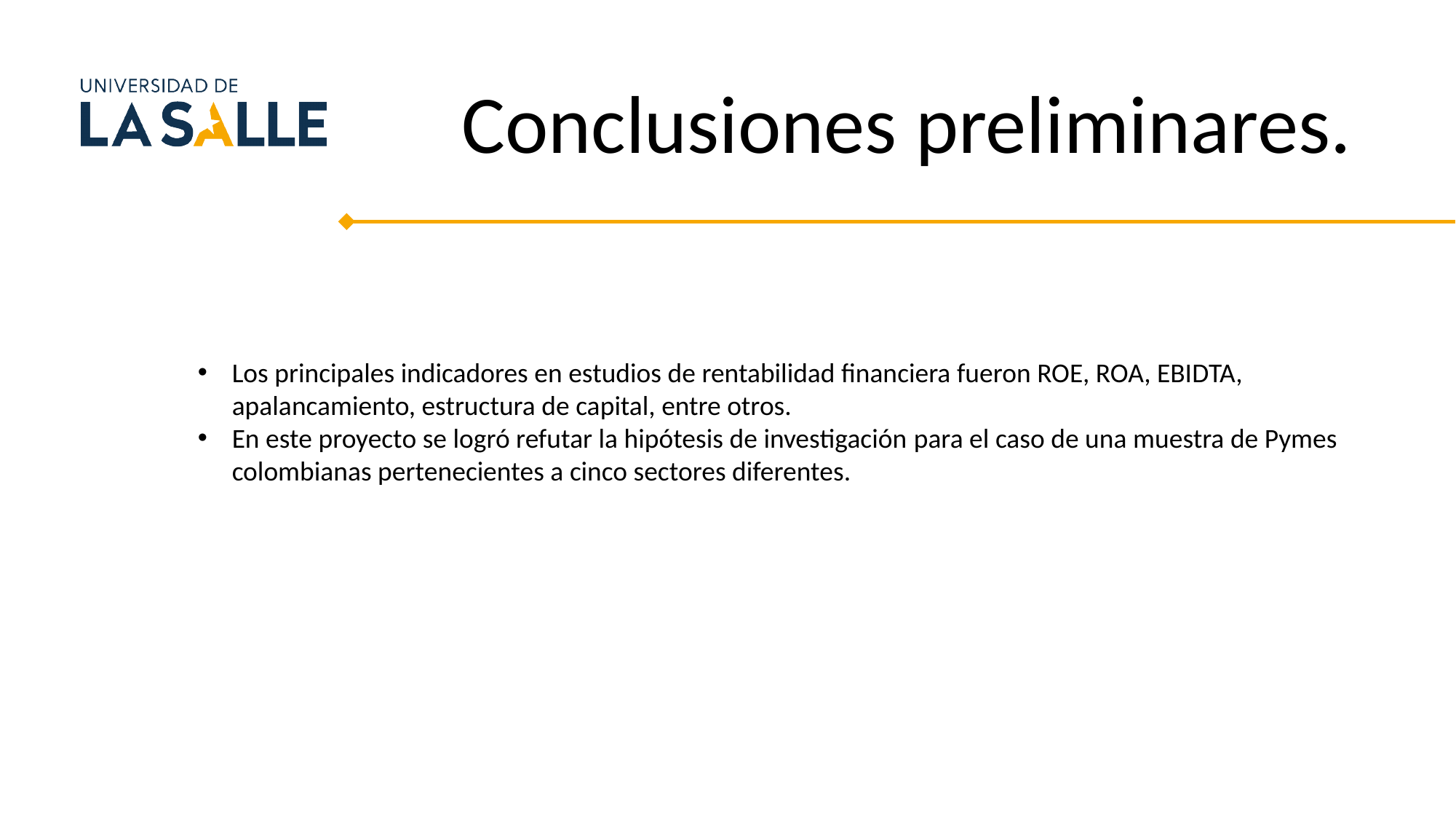

Conclusiones preliminares.

Los principales indicadores en estudios de rentabilidad financiera fueron ROE, ROA, EBIDTA, apalancamiento, estructura de capital, entre otros.
En este proyecto se logró refutar la hipótesis de investigación para el caso de una muestra de Pymes colombianas pertenecientes a cinco sectores diferentes.